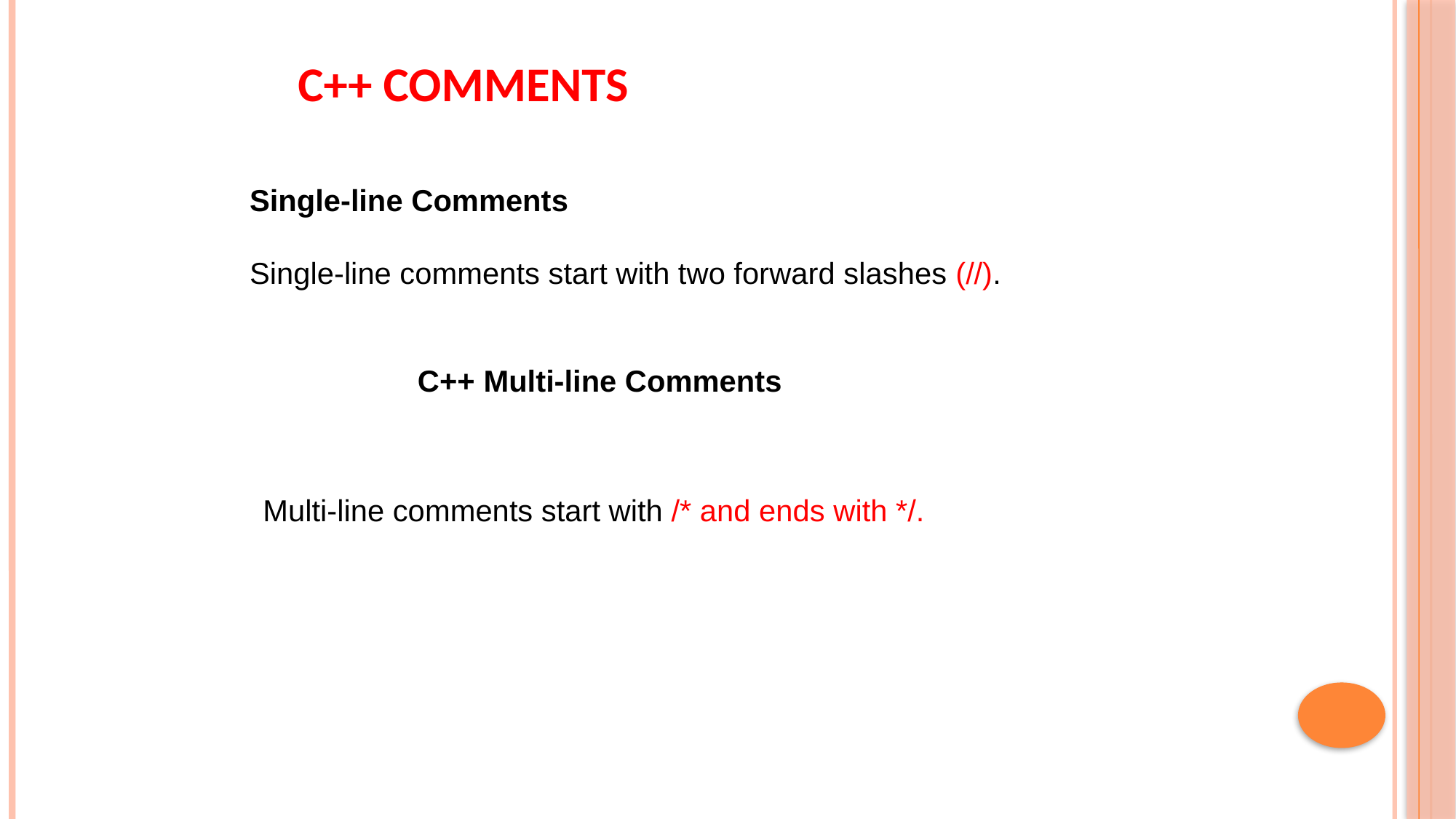

C++ Comments
Single-line Comments

Single-line comments start with two forward slashes (//).

C++ Multi-line Comments
Multi-line comments start with /* and ends with */.